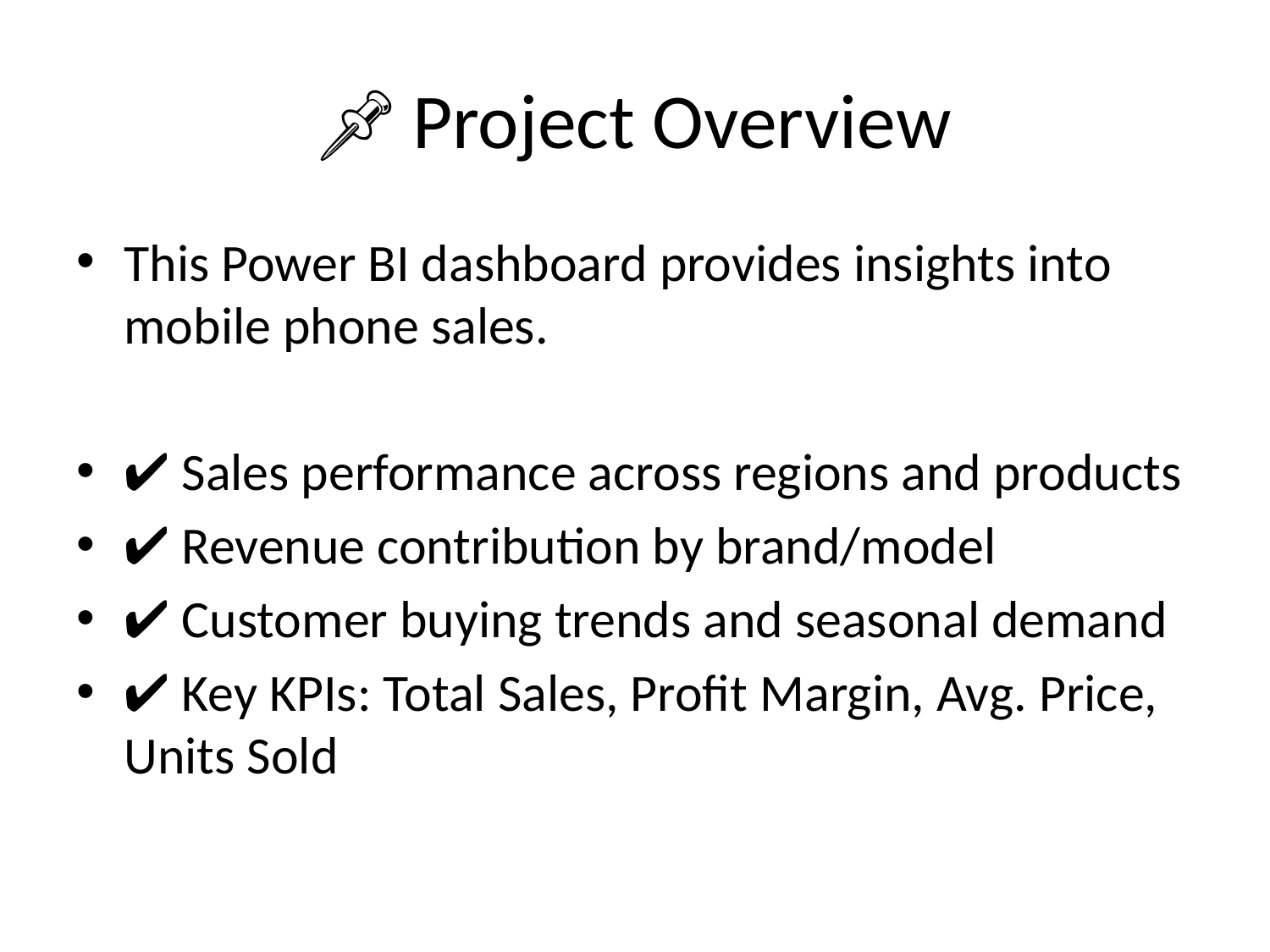

# 📌 Project Overview
This Power BI dashboard provides insights into mobile phone sales.

✔ Sales performance across regions and products
✔ Revenue contribution by brand/model
✔ Customer buying trends and seasonal demand
✔ Key KPIs: Total Sales, Profit Margin, Avg. Price, Units Sold